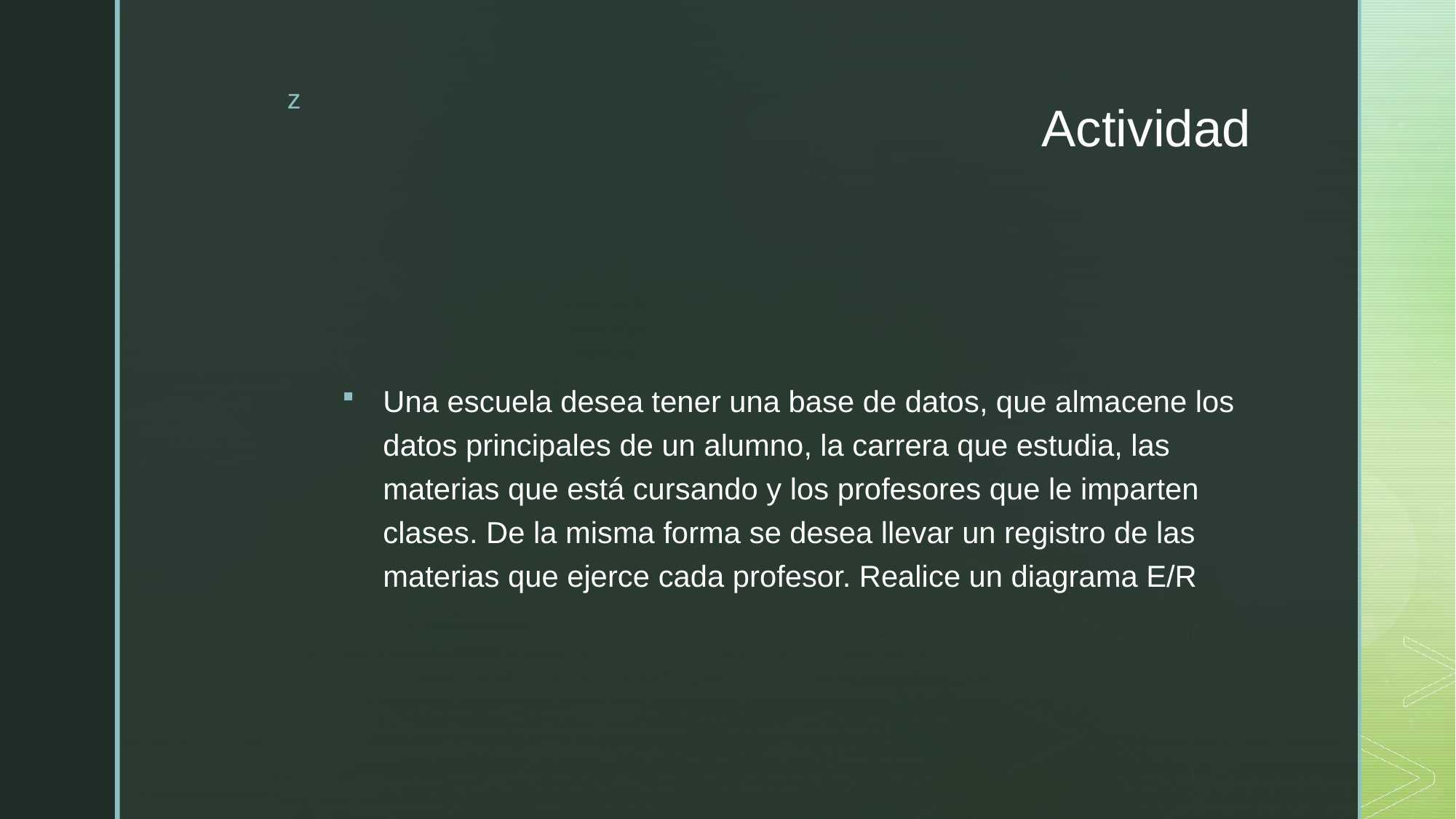

# Actividad
Una escuela desea tener una base de datos, que almacene los datos principales de un alumno, la carrera que estudia, las materias que está cursando y los profesores que le imparten clases. De la misma forma se desea llevar un registro de las materias que ejerce cada profesor. Realice un diagrama E/R